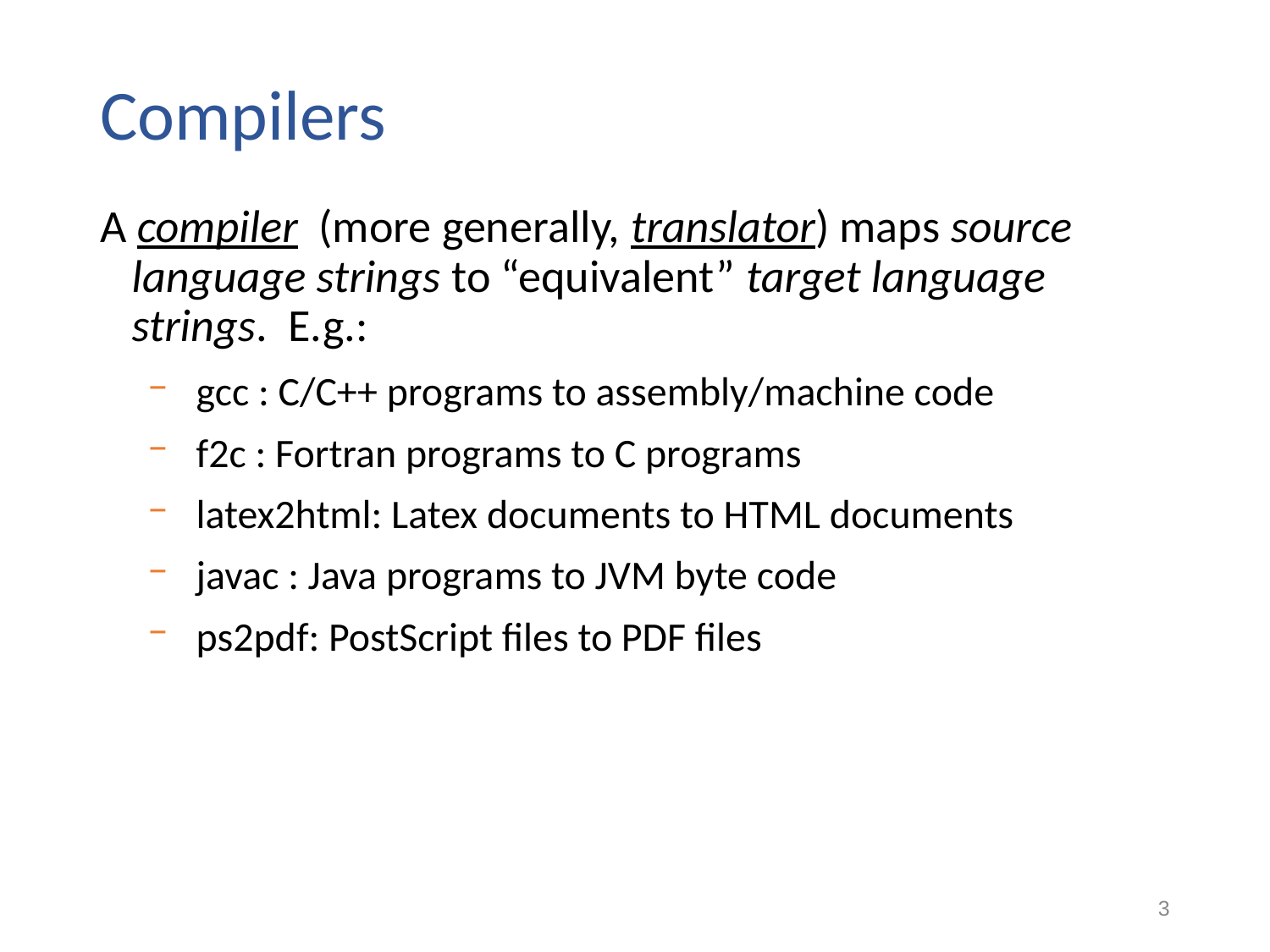

# Compilers
A compiler  (more generally, translator) maps source language strings to “equivalent” target language strings.  E.g.:
gcc : C/C++ programs to assembly/machine code
f2c : Fortran programs to C programs
latex2html: Latex documents to HTML documents
javac : Java programs to JVM byte code
ps2pdf: PostScript files to PDF files

3